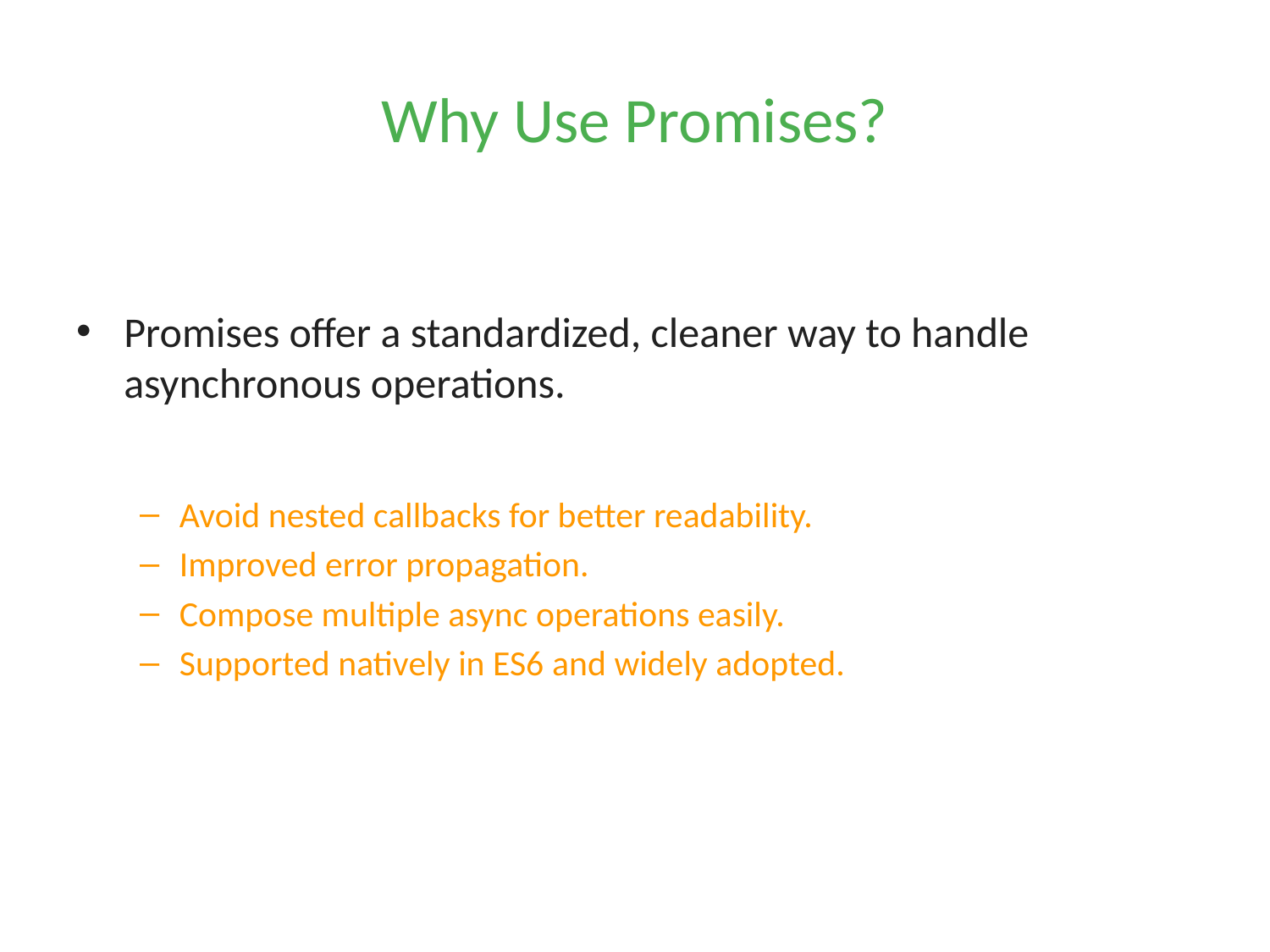

# Why Use Promises?

Promises offer a standardized, cleaner way to handle asynchronous operations.

Avoid nested callbacks for better readability.
Improved error propagation.
Compose multiple async operations easily.
Supported natively in ES6 and widely adopted.